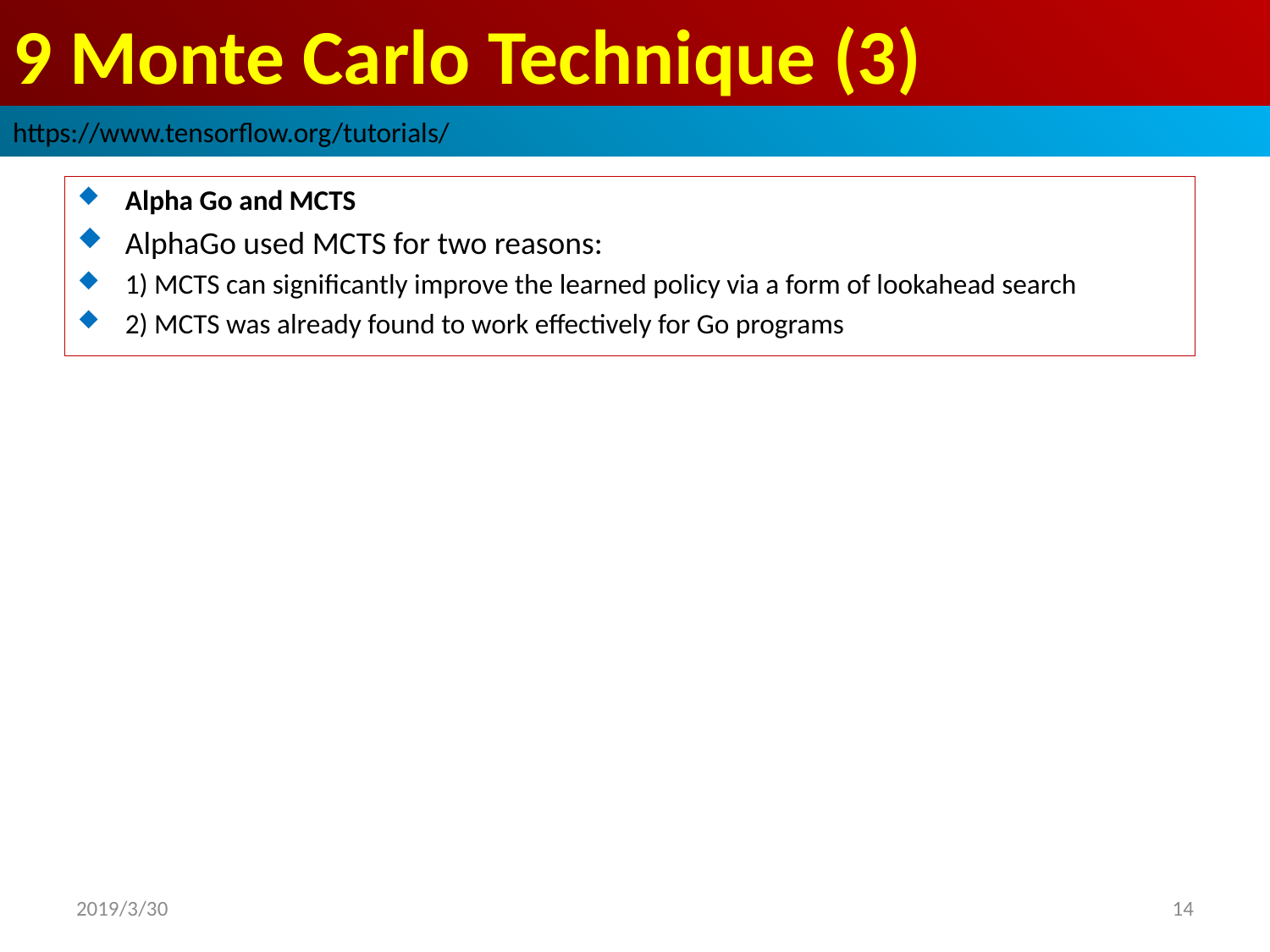

# 9 Monte Carlo Technique (3)
https://www.tensorflow.org/tutorials/
Alpha Go and MCTS
AlphaGo used MCTS for two reasons:
1) MCTS can significantly improve the learned policy via a form of lookahead search
2) MCTS was already found to work effectively for Go programs

2019/3/30
14